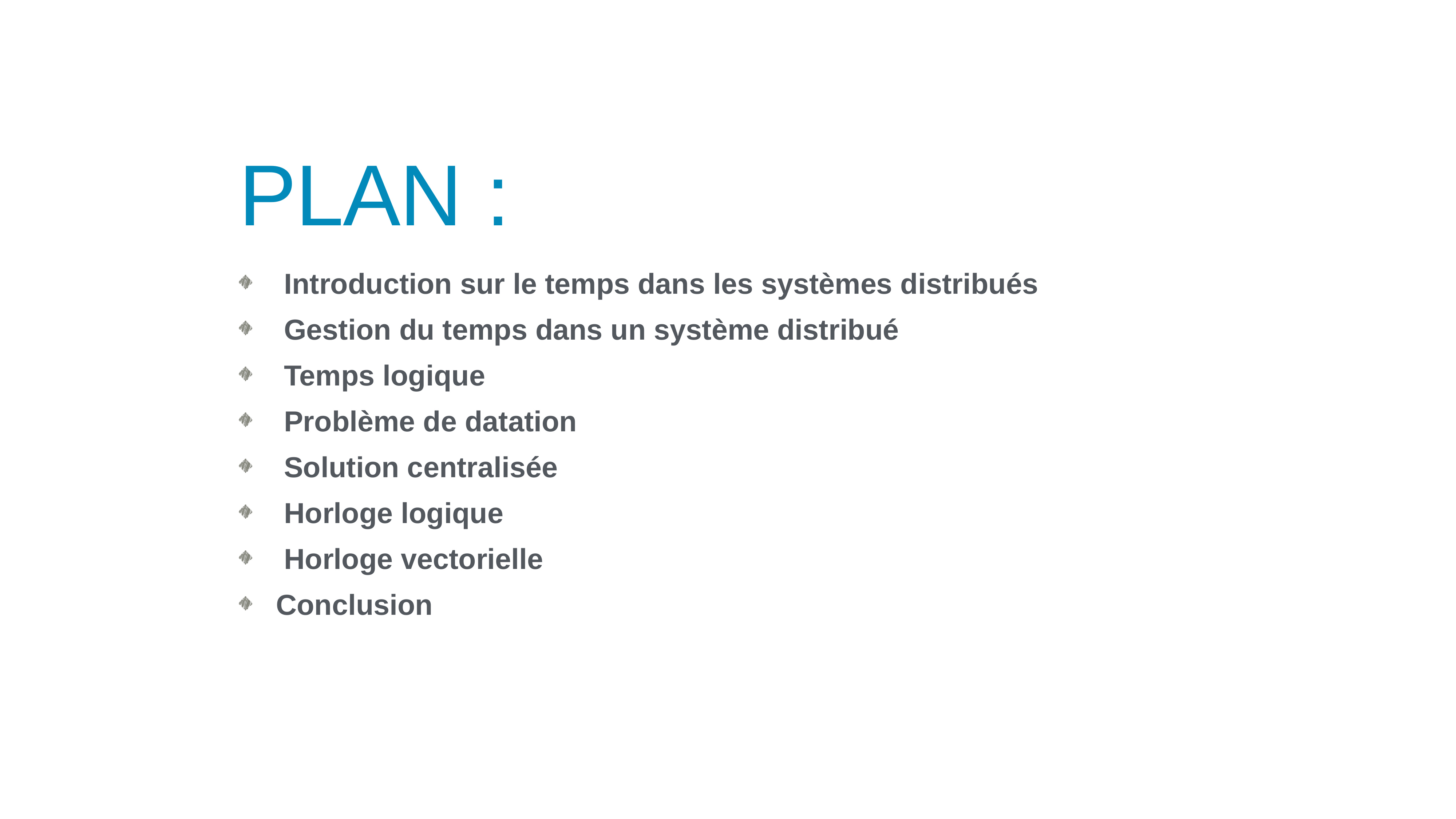

# Plan :
 Introduction sur le temps dans les systèmes distribués
 Gestion du temps dans un système distribué
 Temps logique
 Problème de datation
 Solution centralisée
 Horloge logique
 Horloge vectorielle
Conclusion
2